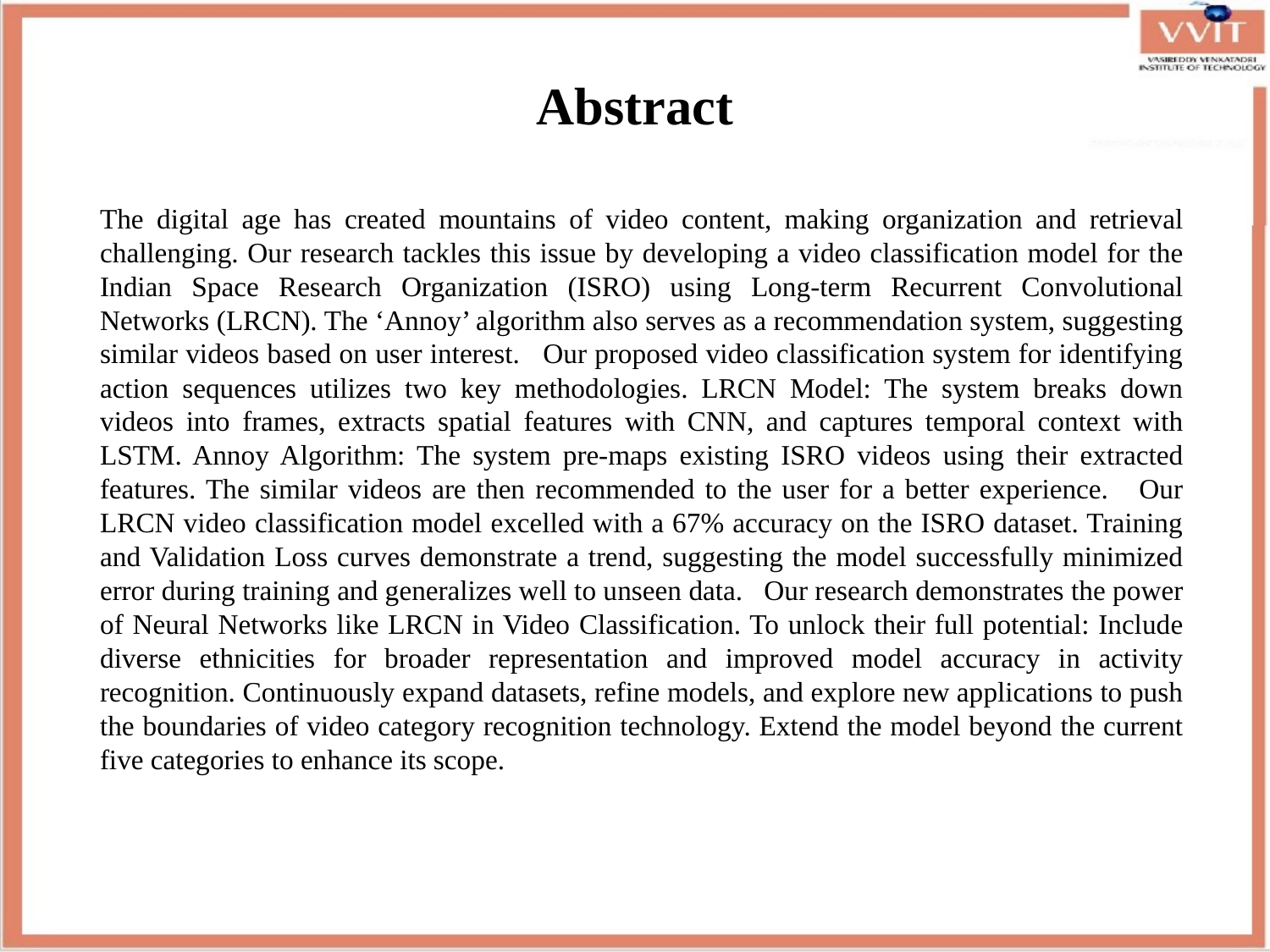

# Abstract
The digital age has created mountains of video content, making organization and retrieval challenging. Our research tackles this issue by developing a video classification model for the Indian Space Research Organization (ISRO) using Long-term Recurrent Convolutional Networks (LRCN). The ‘Annoy’ algorithm also serves as a recommendation system, suggesting similar videos based on user interest.   Our proposed video classification system for identifying action sequences utilizes two key methodologies. LRCN Model: The system breaks down videos into frames, extracts spatial features with CNN, and captures temporal context with LSTM. Annoy Algorithm: The system pre-maps existing ISRO videos using their extracted features. The similar videos are then recommended to the user for a better experience.   Our LRCN video classification model excelled with a 67% accuracy on the ISRO dataset. Training and Validation Loss curves demonstrate a trend, suggesting the model successfully minimized error during training and generalizes well to unseen data.   Our research demonstrates the power of Neural Networks like LRCN in Video Classification. To unlock their full potential: Include diverse ethnicities for broader representation and improved model accuracy in activity recognition. Continuously expand datasets, refine models, and explore new applications to push the boundaries of video category recognition technology. Extend the model beyond the current five categories to enhance its scope.